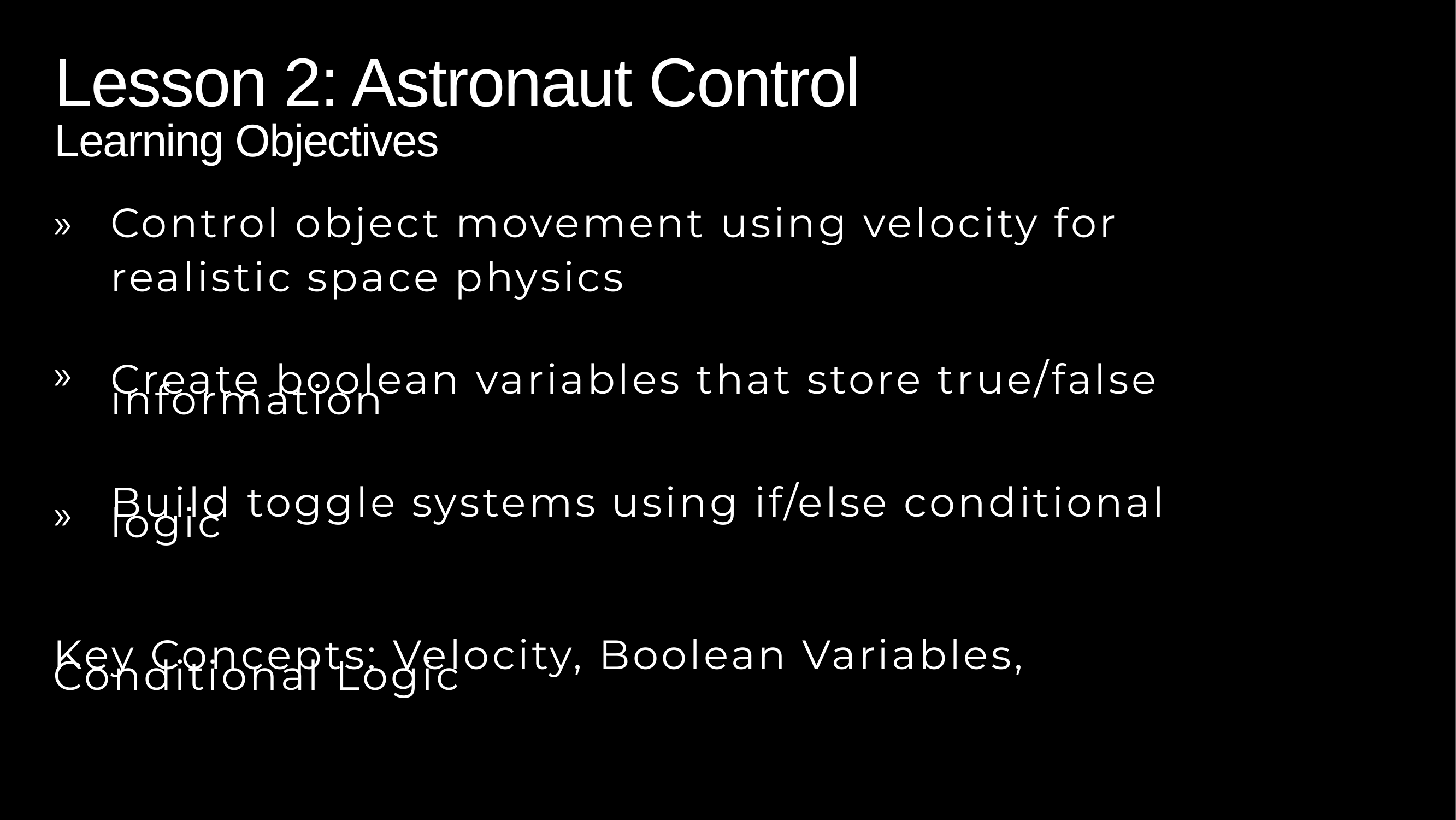

Lesson 2: Astronaut Control
Learning Objectives
»
Control object movement using velocity for realistic space physics
Create boolean variables that store true/false
information
Build toggle systems using if/else conditional
logic
»
»
Key Concepts: Velocity, Boolean Variables,
Conditional Logic